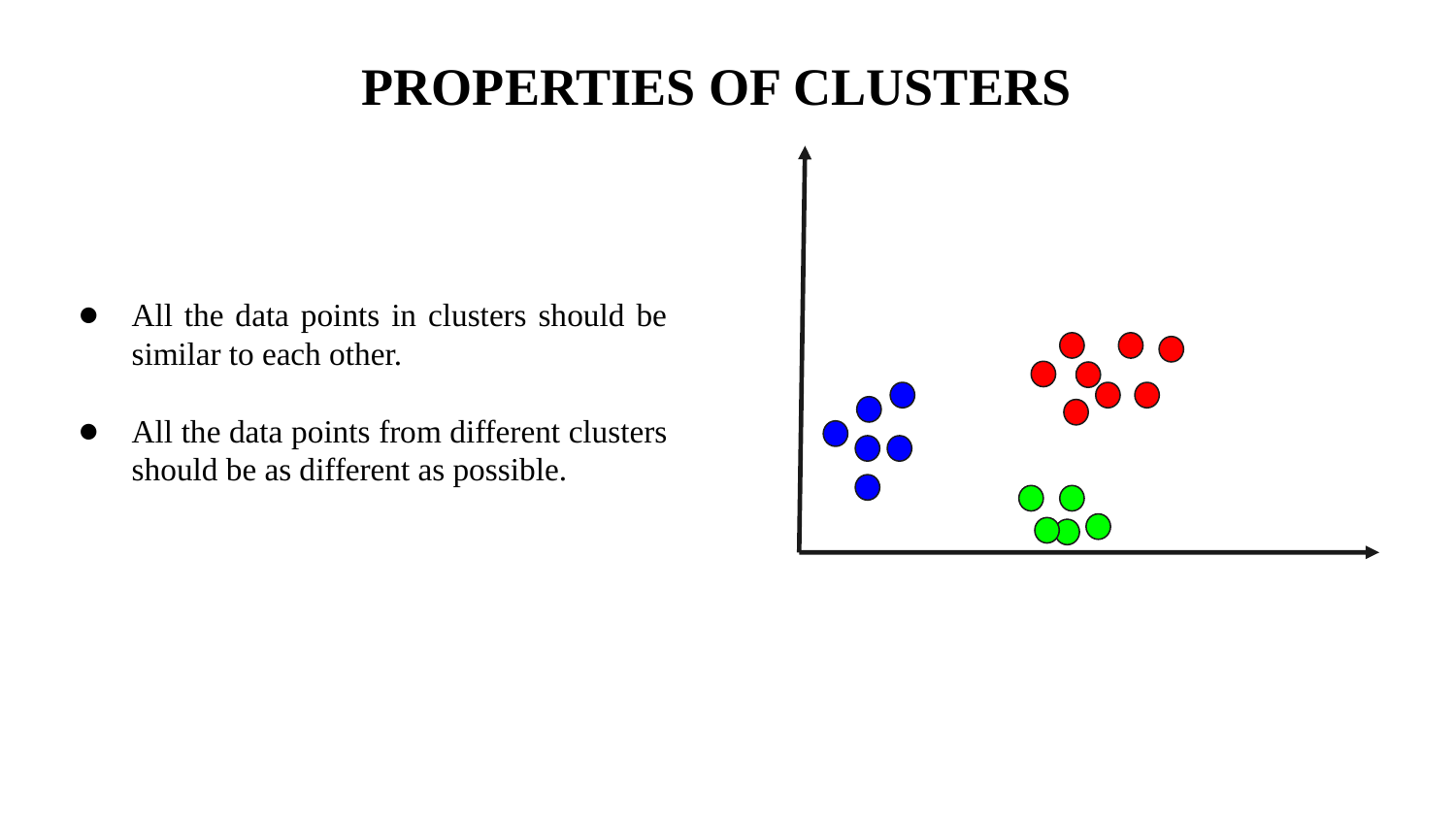

PROPERTIES OF CLUSTERS
All the data points in clusters should be similar to each other.

All the data points from different clusters should be as different as possible.